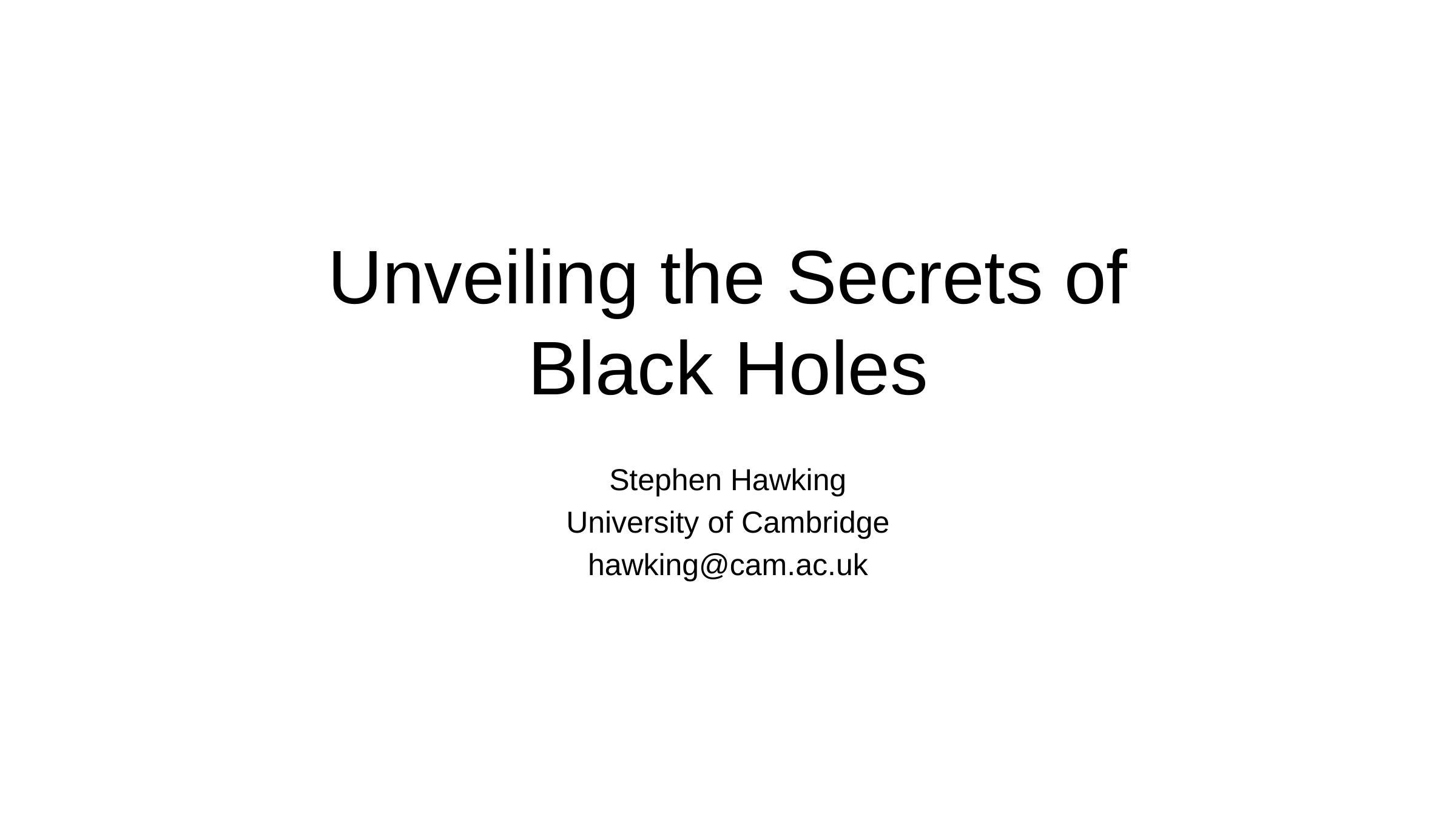

# Unveiling the Secrets of Black Holes
Stephen Hawking
University of Cambridge
hawking@cam.ac.uk